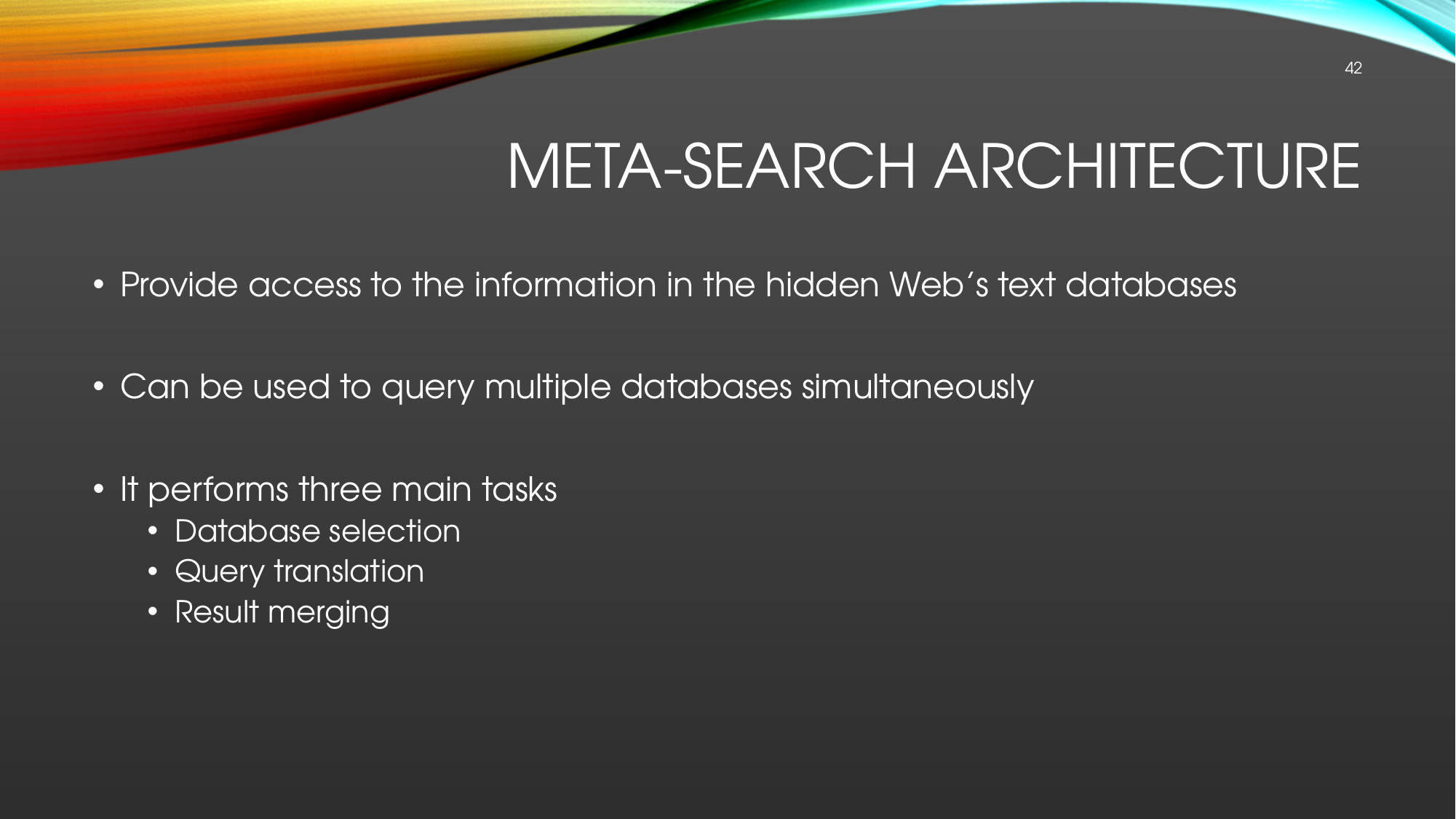

42
# Meta-Search Architecture
Provide access to the information in the hidden Web’s text databases

Can be used to query multiple databases simultaneously

It performs three main tasks
Database selection
Query translation
Result merging